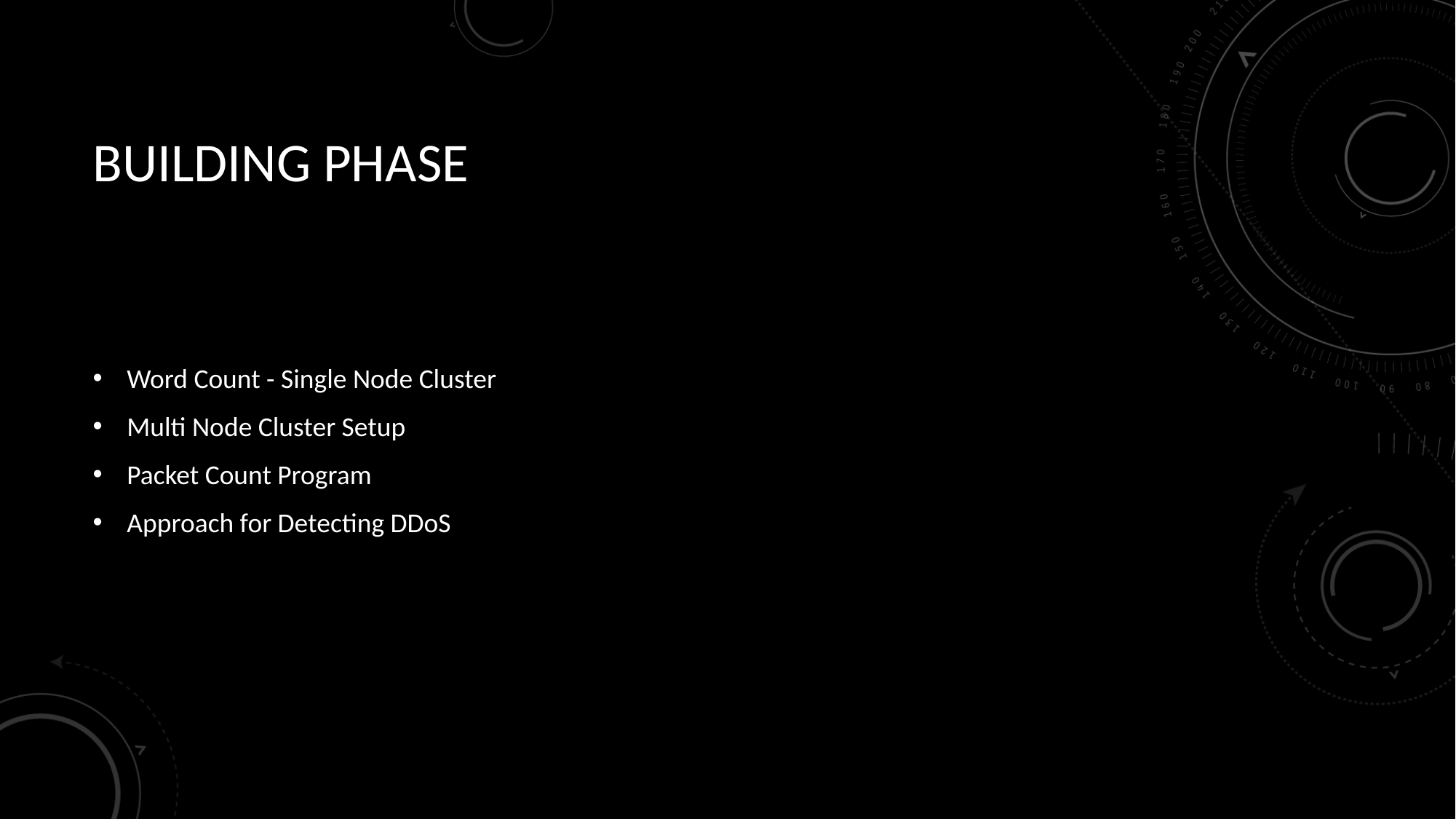

# Building Phase
Word Count - Single Node Cluster
Multi Node Cluster Setup
Packet Count Program
Approach for Detecting DDoS